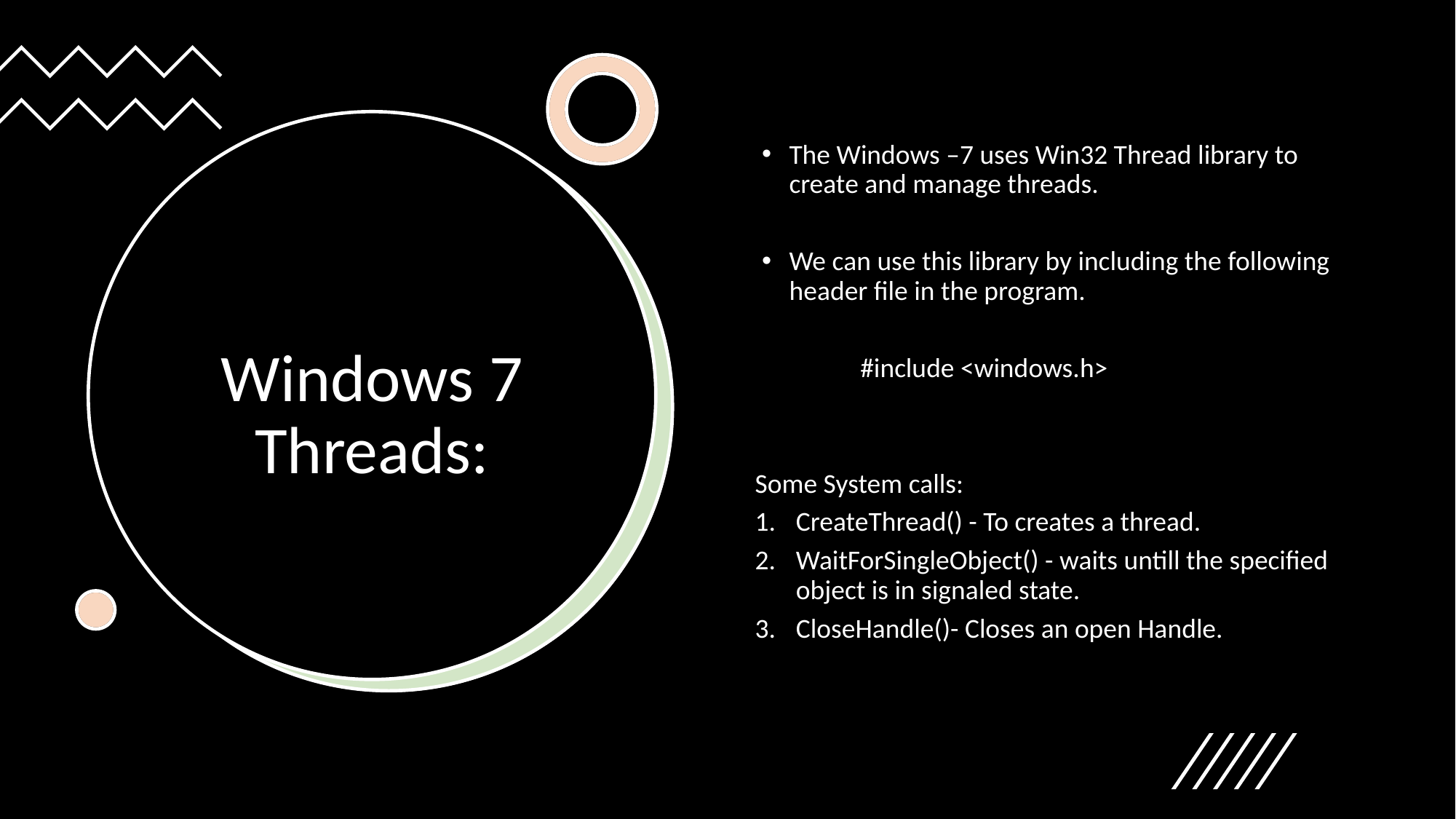

The Windows –7 uses Win32 Thread library to create and manage threads.

We can use this library by including the following header file in the program.

                 #include <windows.h>

Some System calls:
CreateThread() - To creates a thread.
WaitForSingleObject() - waits untill the specified object is in signaled state.
CloseHandle()- Closes an open Handle.
Windows 7 Threads: